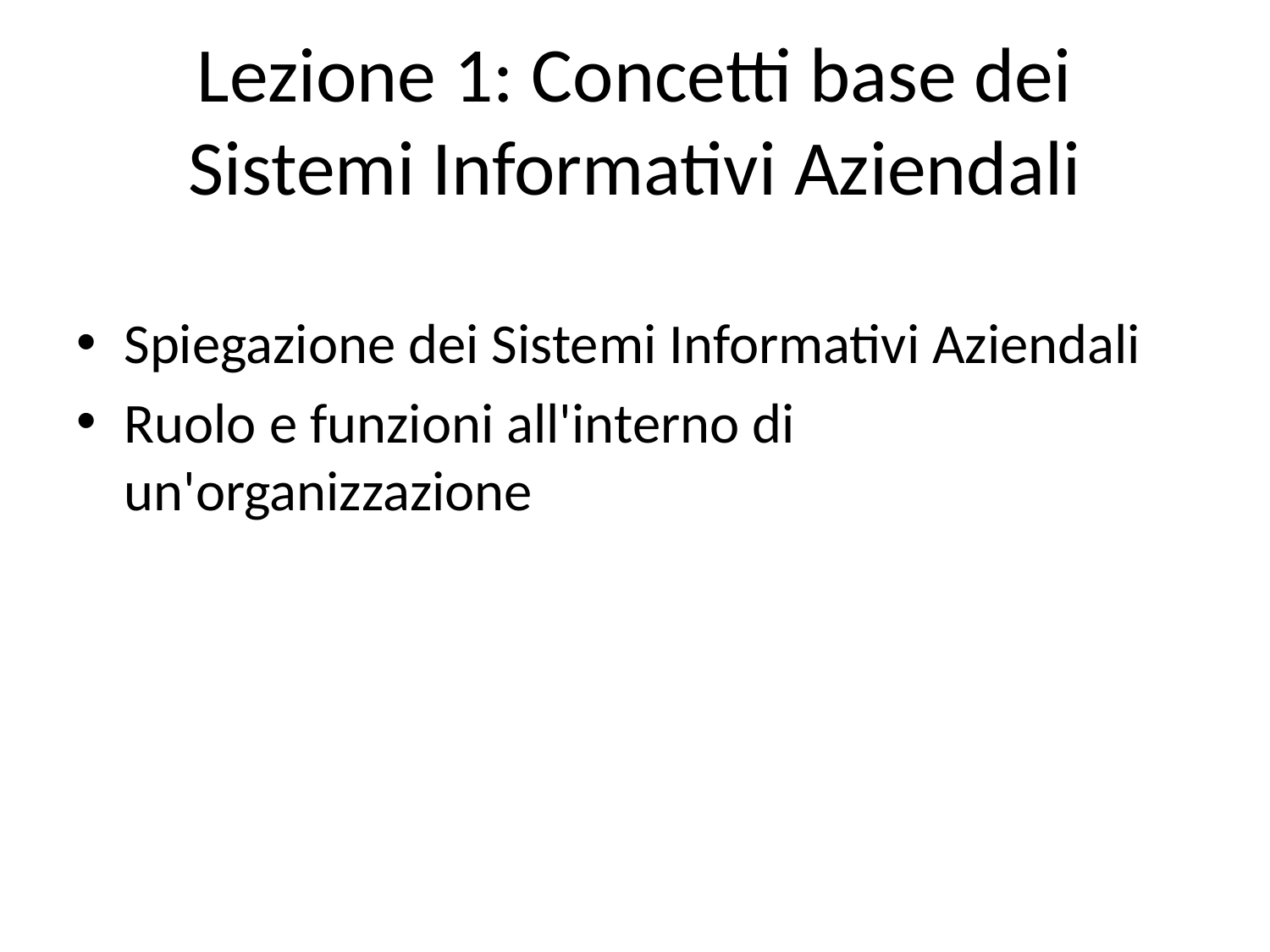

# Lezione 1: Concetti base dei Sistemi Informativi Aziendali

Spiegazione dei Sistemi Informativi Aziendali
Ruolo e funzioni all'interno di un'organizzazione